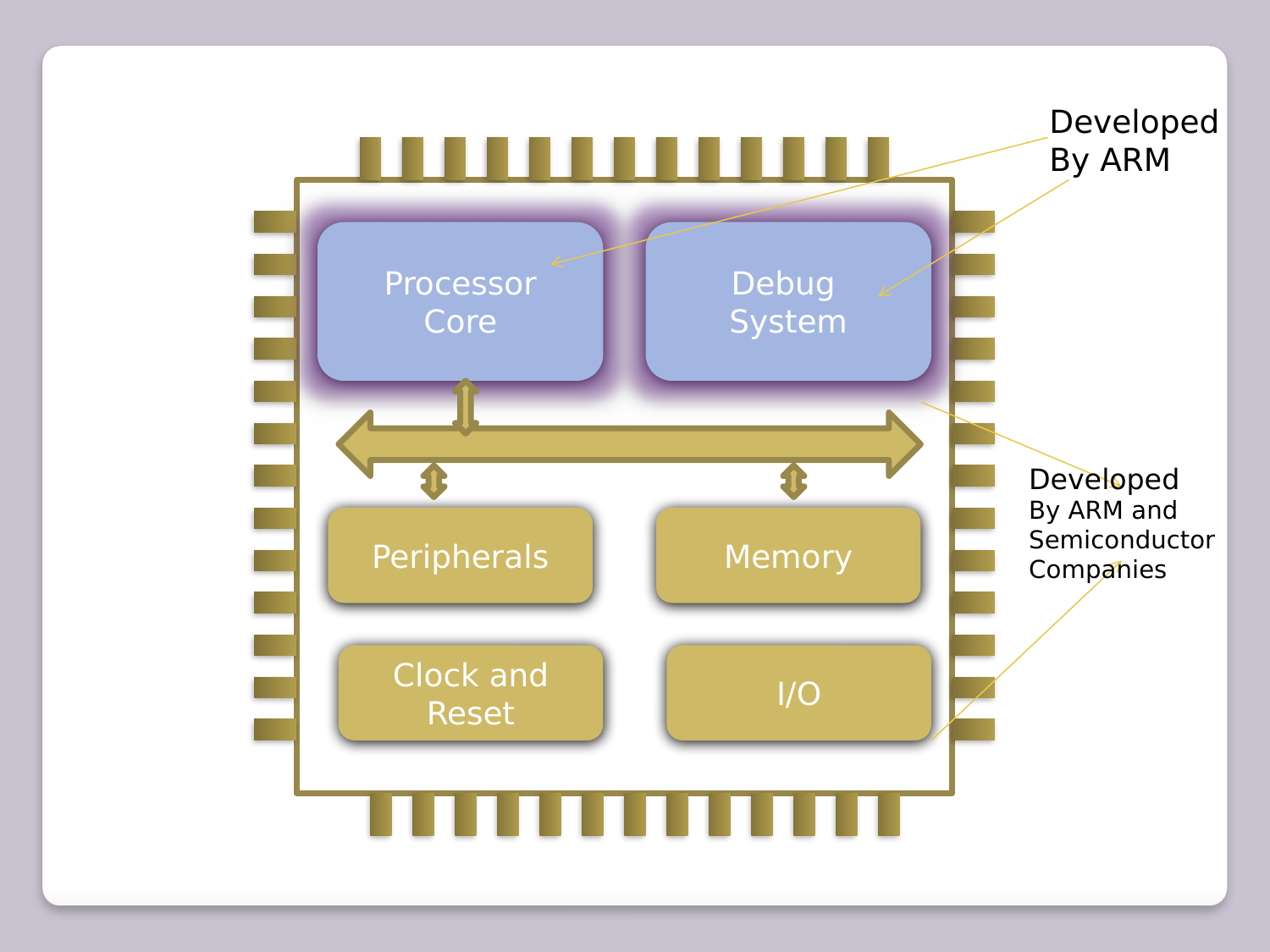

Developed
By ARM

Processor
Core
Debug
System

Developed
By ARM and
Semiconductor
Companies

Peripherals
Memory

Clock and Reset
I/O